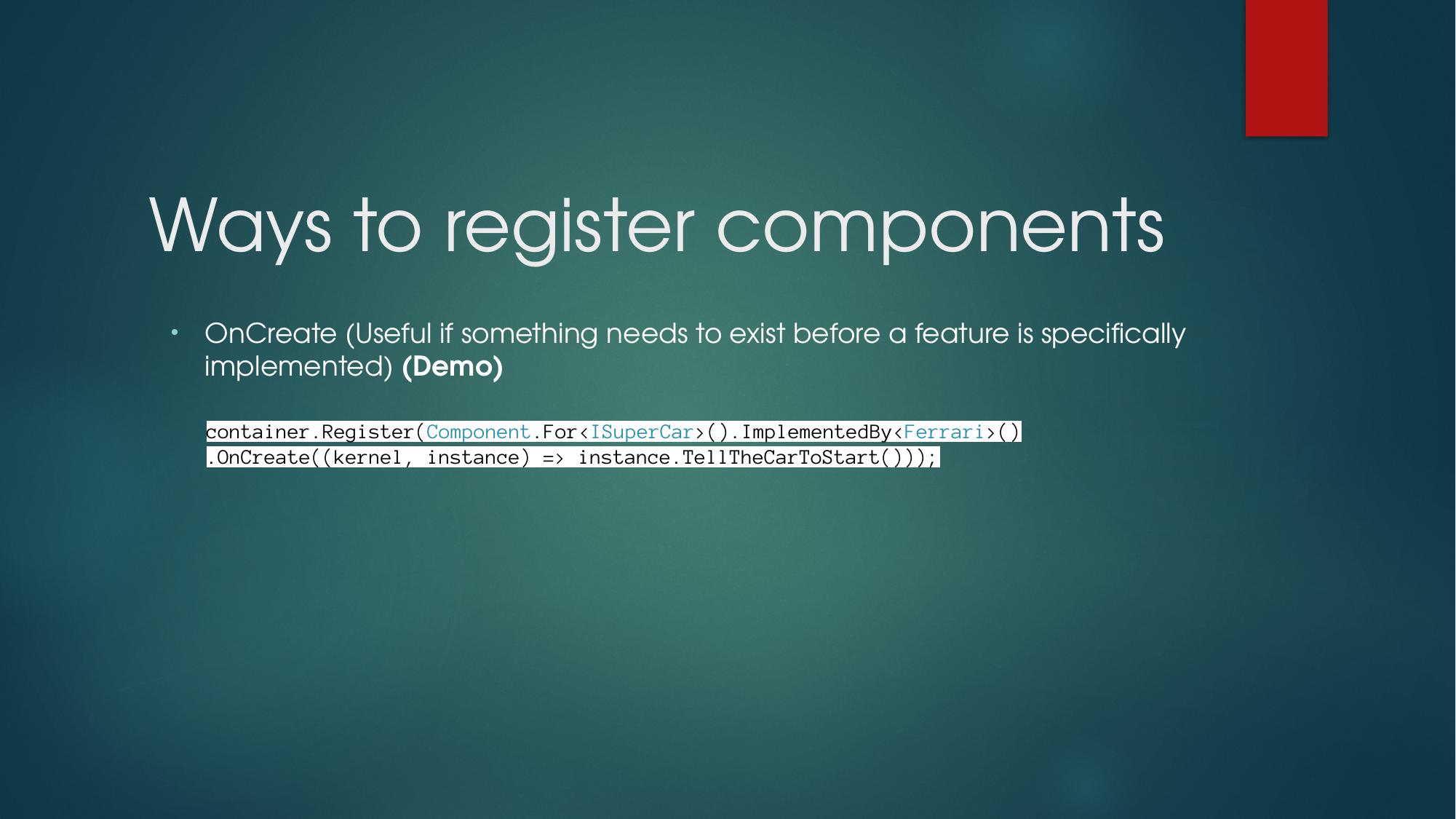

# Ways to register components
OnCreate (Useful if something needs to exist before a feature is specifically implemented) (Demo)

container.Register(Component.For<ISuperCar>().ImplementedBy<Ferrari>()
.OnCreate((kernel, instance) => instance.TellTheCarToStart()));